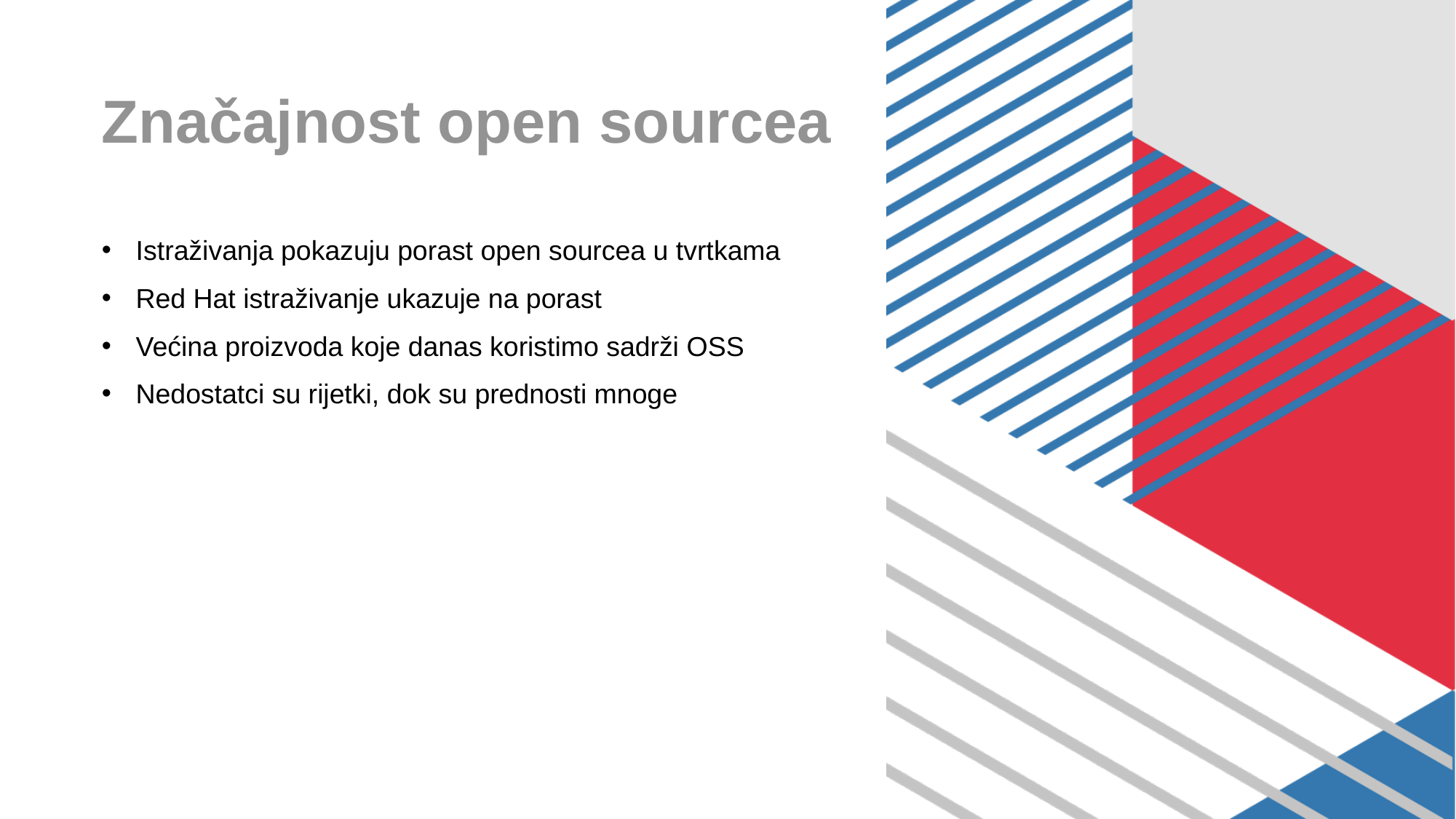

# Značajnost open sourcea
Istraživanja pokazuju porast open sourcea u tvrtkama
Red Hat istraživanje ukazuje na porast
Većina proizvoda koje danas koristimo sadrži OSS
Nedostatci su rijetki, dok su prednosti mnoge